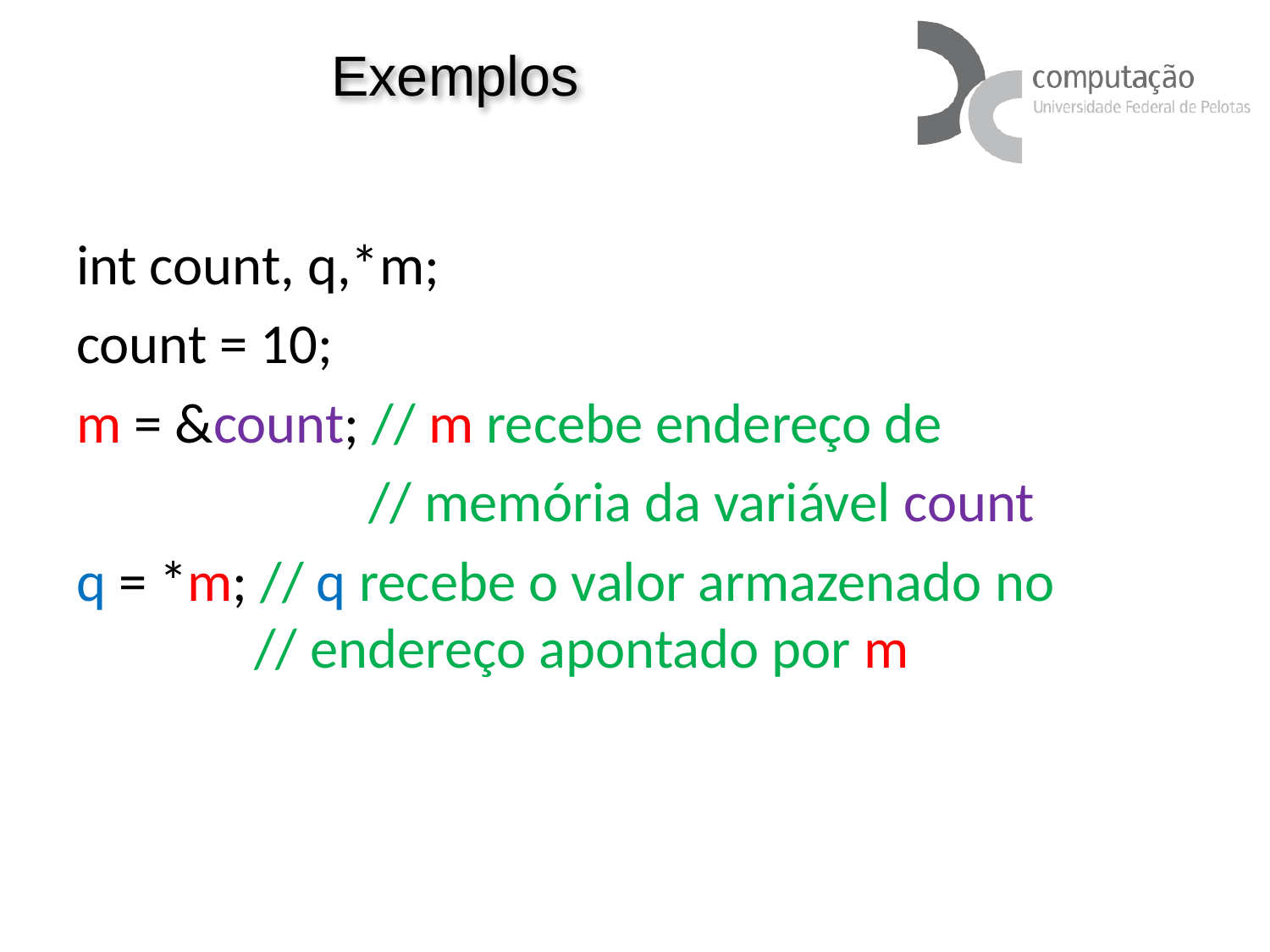

# Exemplos
int count, q,*m;
count = 10;
m = &count; // m recebe endereço de
                       // memória da variável count
q = *m; // q recebe o valor armazenado no  	             	    // endereço apontado por m